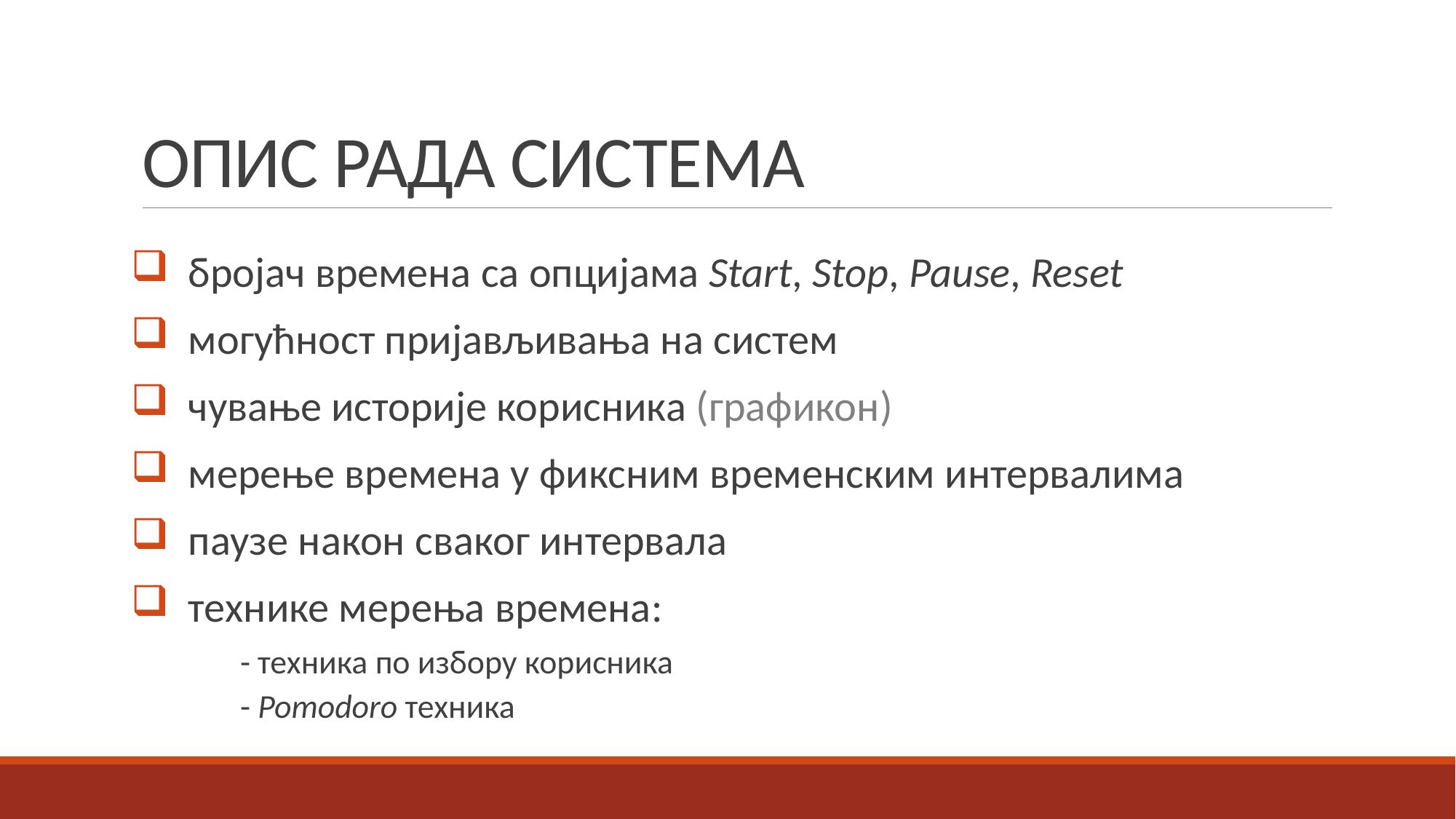

# Опис рада система
  бројач времена са опцијама Start, Stop, Pause, Reset
  могућност пријављивања на систем
  чување историје корисника (графикон)
  мерење времена у фиксним временским интервалима
  паузе након сваког интервала
  технике мерења времена:
	- техника по избору корисника
	- Pomodoro техника